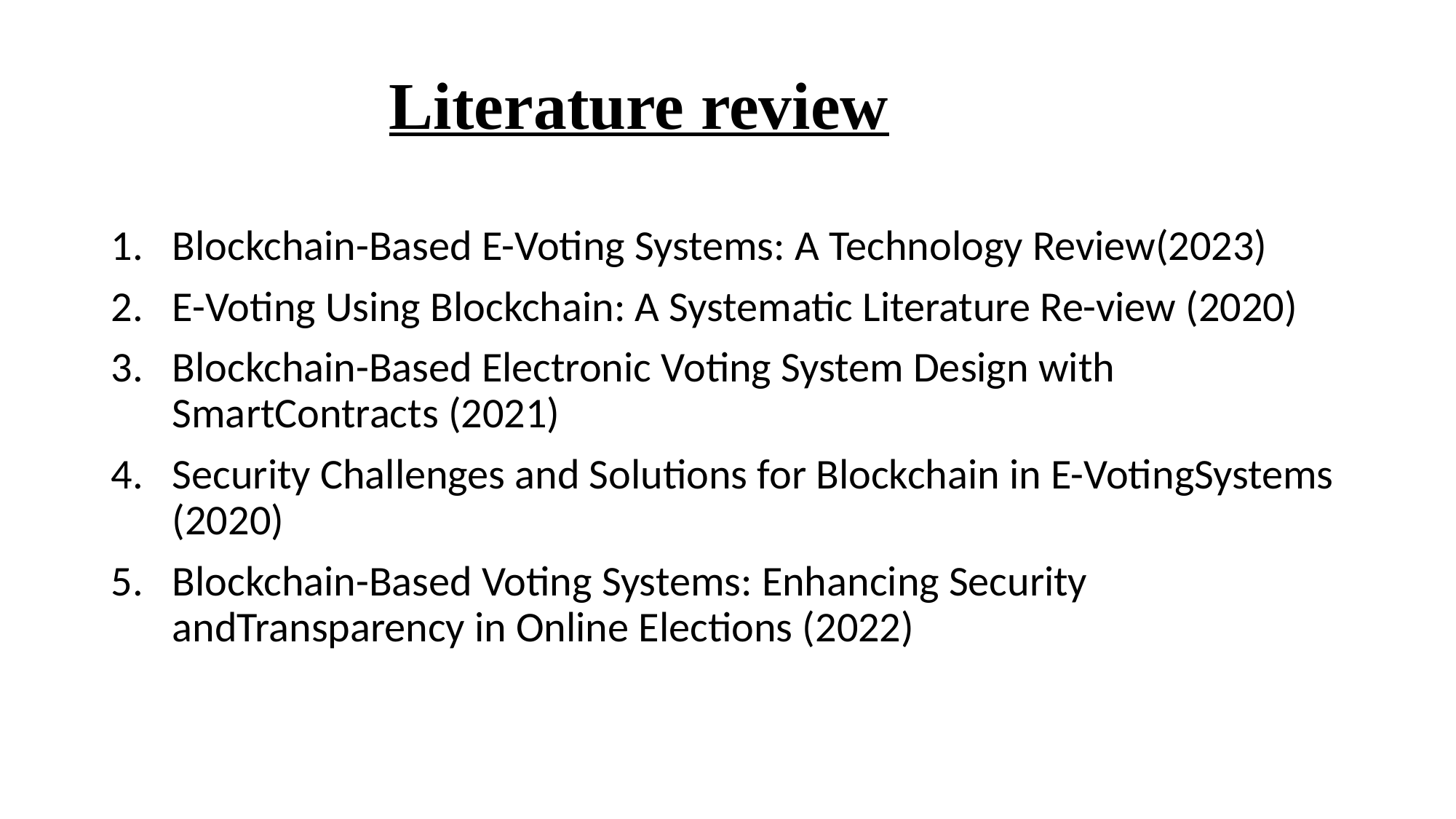

# Literature review
Blockchain-Based E-Voting Systems: A Technology Review(2023)
E-Voting Using Blockchain: A Systematic Literature Re-view (2020)
Blockchain-Based Electronic Voting System Design with SmartContracts (2021)
Security Challenges and Solutions for Blockchain in E-VotingSystems (2020)
Blockchain-Based Voting Systems: Enhancing Security andTransparency in Online Elections (2022)